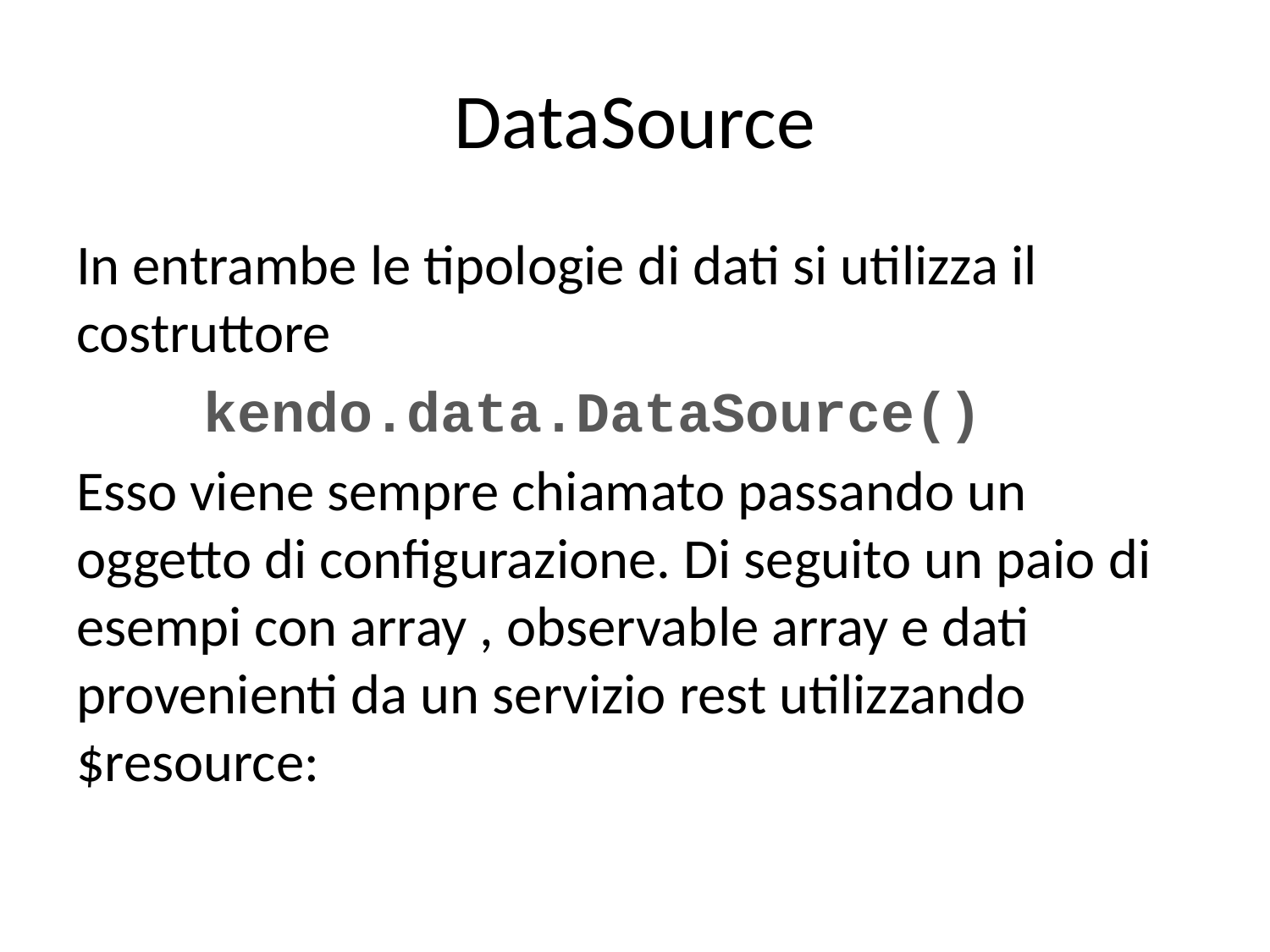

# DataSource
In entrambe le tipologie di dati si utilizza il costruttore
	kendo.data.DataSource()
Esso viene sempre chiamato passando un oggetto di configurazione. Di seguito un paio di esempi con array , observable array e dati provenienti da un servizio rest utilizzando $resource: